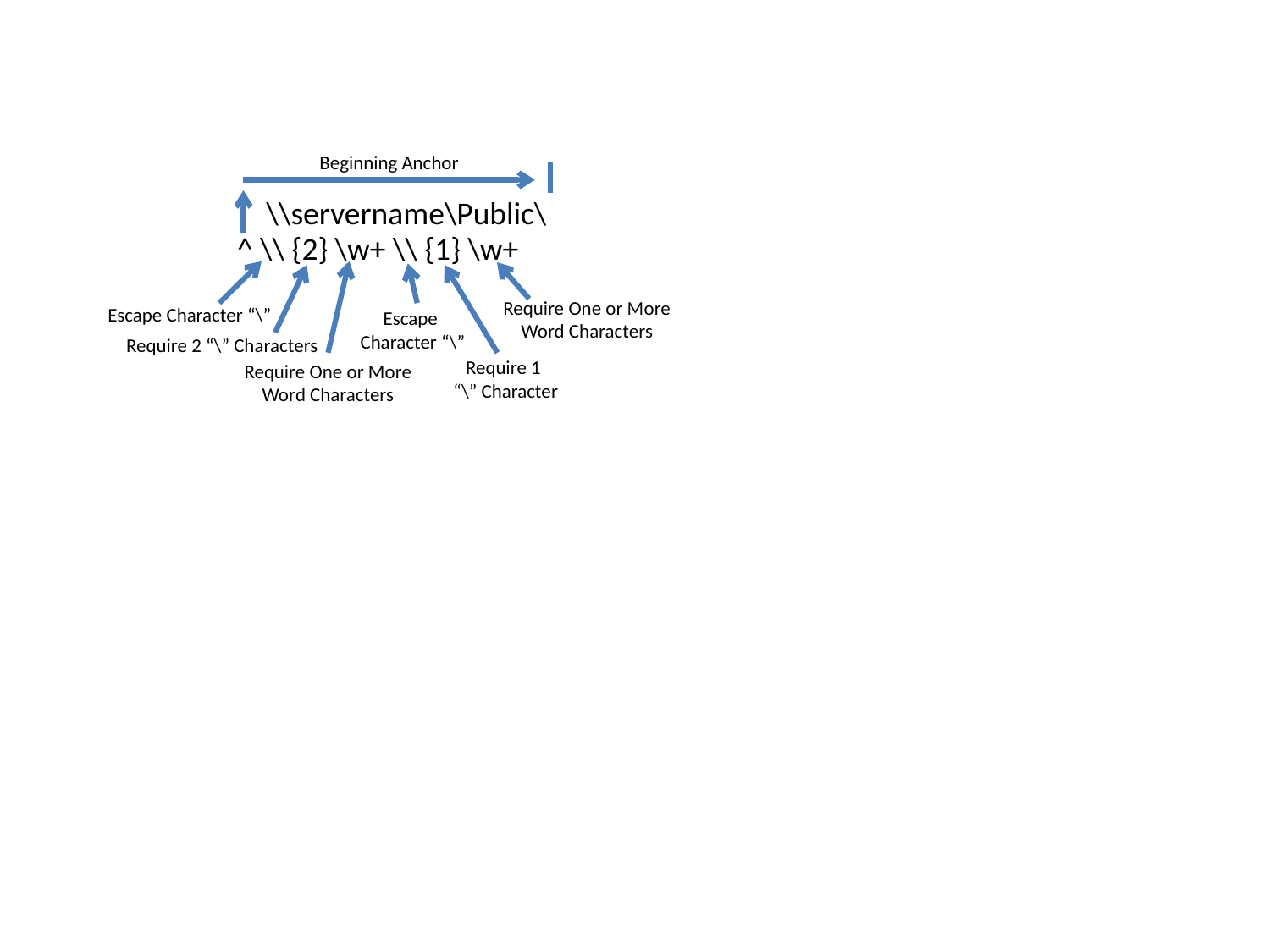

Beginning Anchor
\\servername\Public\
^ \\ {2} \w+ \\ {1} \w+
Require One or More
Word Characters
Escape Character “\”
Escape
Character “\”
Require 2 “\” Characters
Require 1
“\” Character
Require One or More
Word Characters